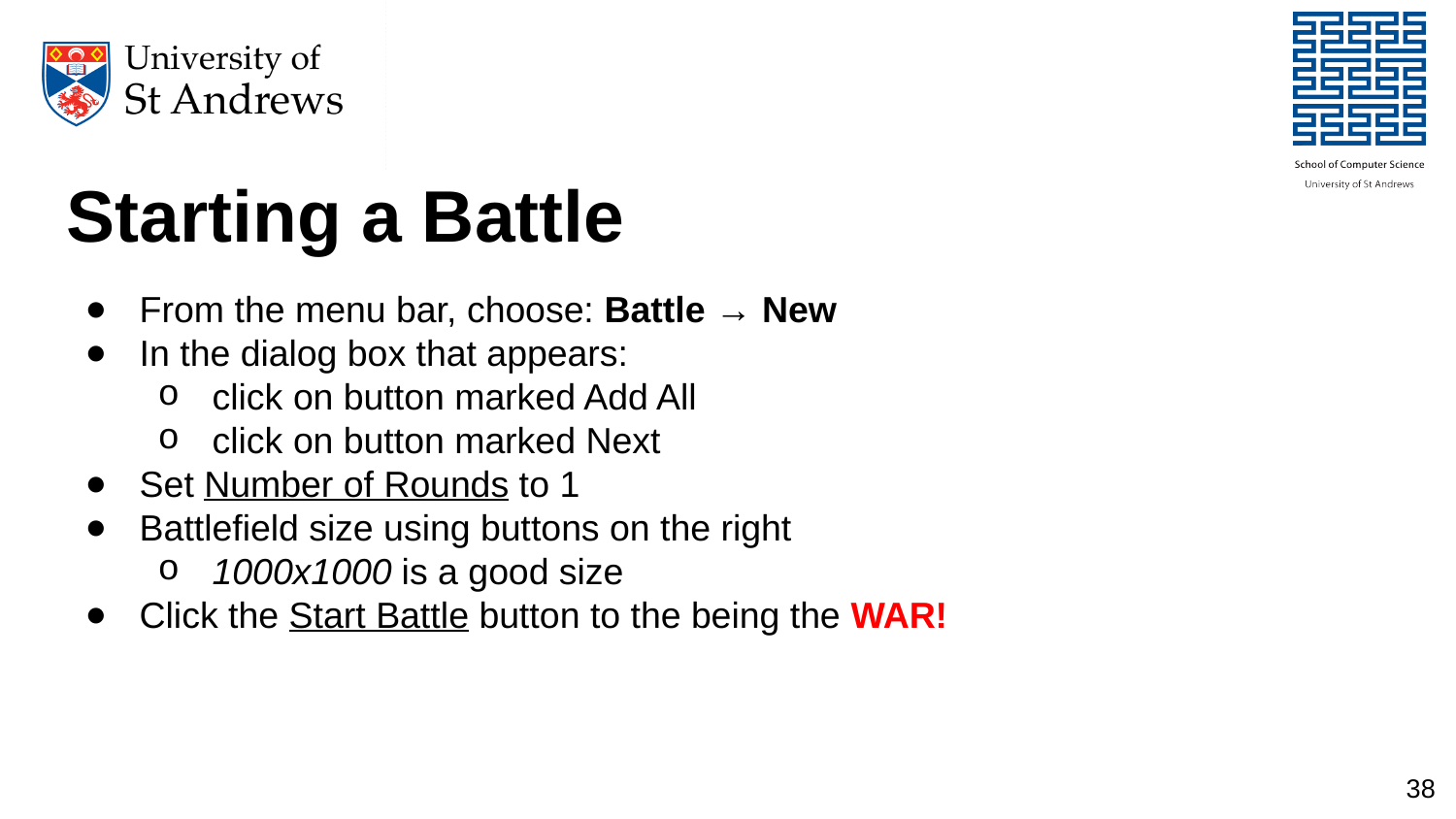

# Starting a Battle
From the menu bar, choose: Battle → New
In the dialog box that appears:
click on button marked Add All
click on button marked Next
Set Number of Rounds to 1
Battlefield size using buttons on the right
1000x1000 is a good size
Click the Start Battle button to the being the WAR!
38